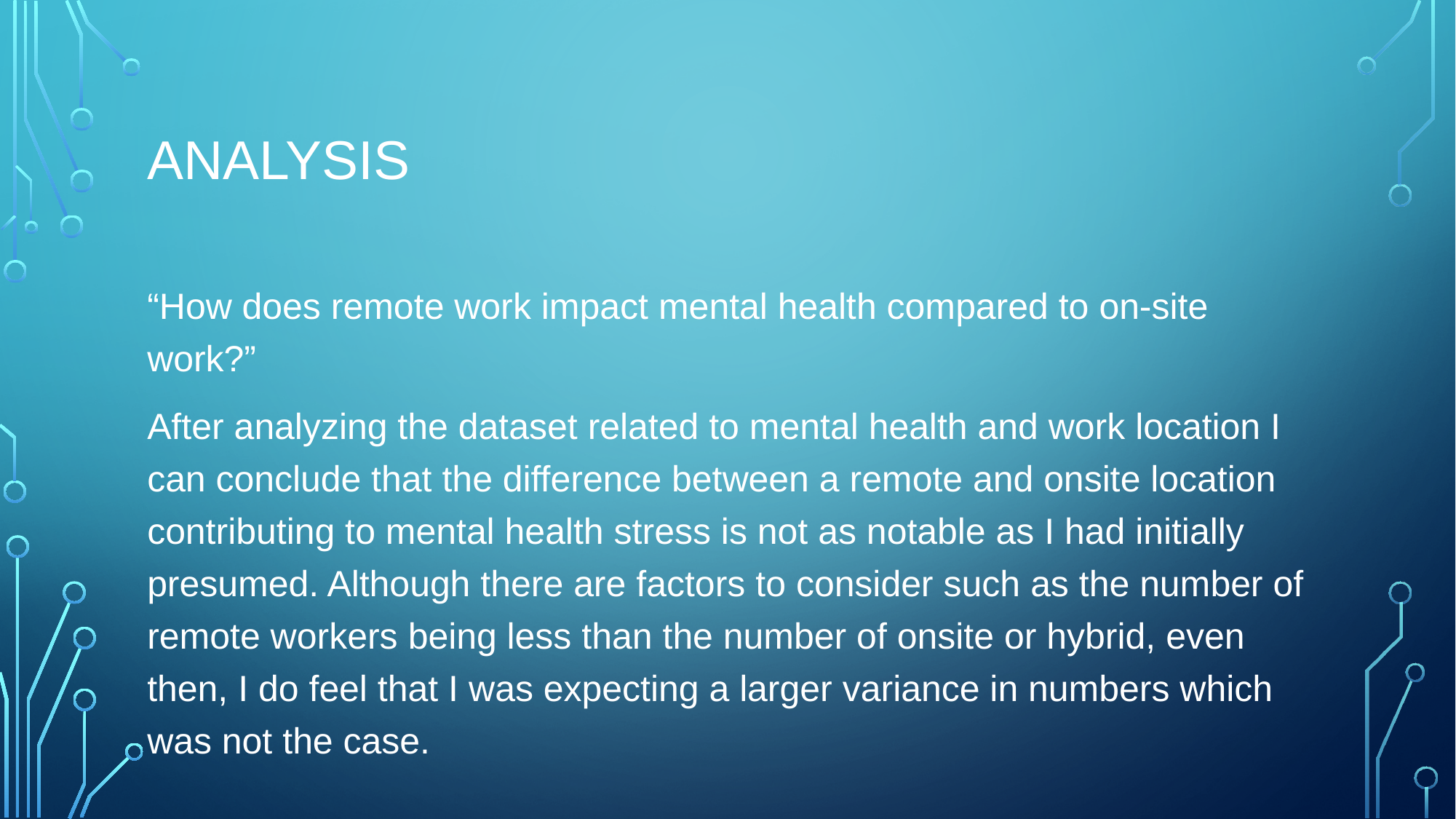

# Analysis
“How does remote work impact mental health compared to on-site work?”
After analyzing the dataset related to mental health and work location I can conclude that the difference between a remote and onsite location contributing to mental health stress is not as notable as I had initially presumed. Although there are factors to consider such as the number of remote workers being less than the number of onsite or hybrid, even then, I do feel that I was expecting a larger variance in numbers which was not the case.